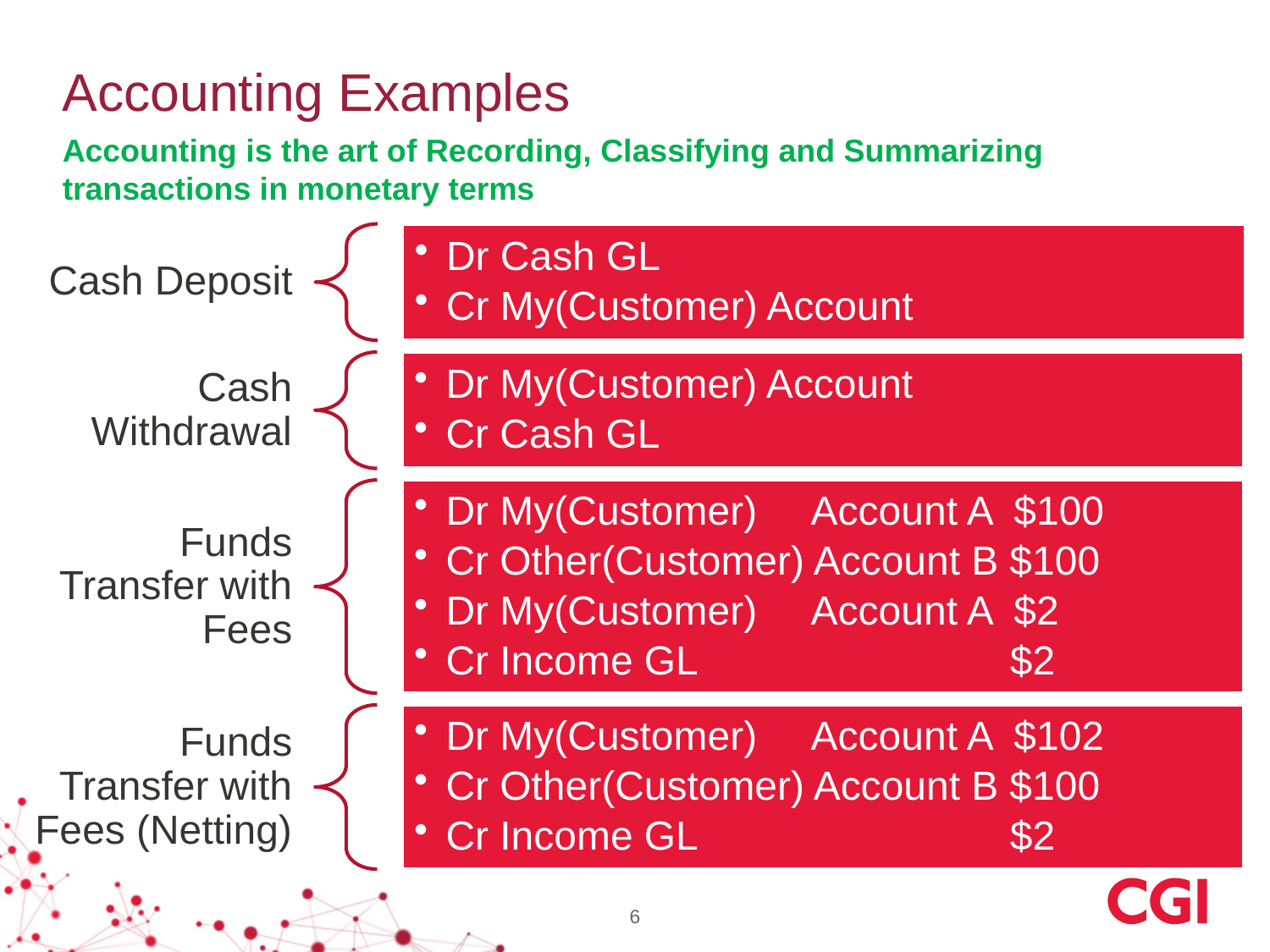

# Accounting Examples
Accounting is the art of Recording, Classifying and Summarizing transactions in monetary terms
Cash Deposit
Dr Cash GL
Cr My(Customer) Account
Cash Withdrawal
Dr My(Customer) Account
Cr Cash GL
Funds Transfer with Fees
Dr My(Customer)     Account A  $100
Cr Other(Customer) Account B $100
Dr My(Customer)     Account A  $2
Cr Income GL                            $2
Funds Transfer with Fees (Netting)
Dr My(Customer)     Account A  $102
Cr Other(Customer) Account B $100
Cr Income GL                            $2
6